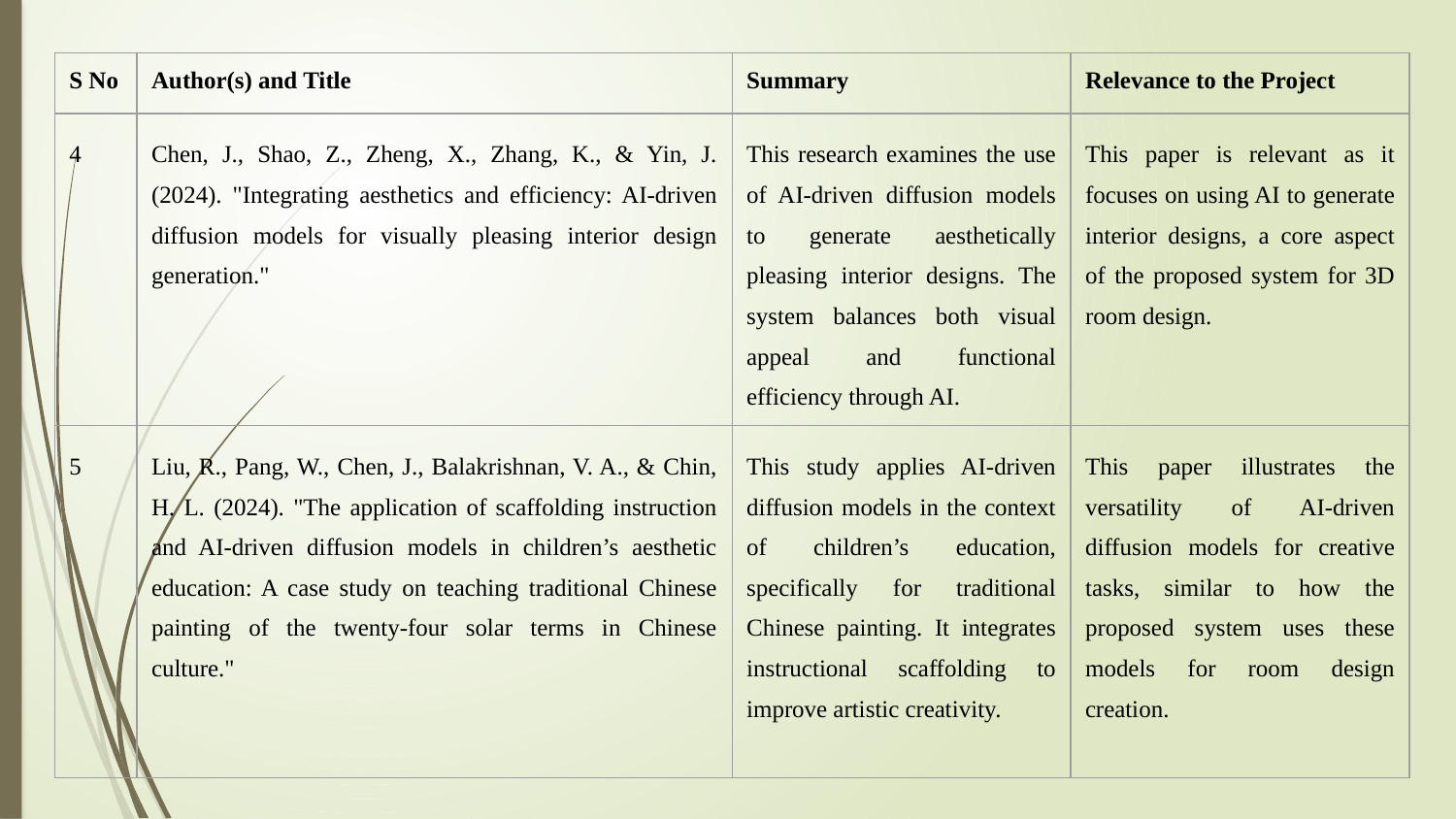

| S No | Author(s) and Title | Summary | Relevance to the Project |
| --- | --- | --- | --- |
| 4 | Chen, J., Shao, Z., Zheng, X., Zhang, K., & Yin, J. (2024). "Integrating aesthetics and efficiency: AI-driven diffusion models for visually pleasing interior design generation." | This research examines the use of AI-driven diffusion models to generate aesthetically pleasing interior designs. The system balances both visual appeal and functional efficiency through AI. | This paper is relevant as it focuses on using AI to generate interior designs, a core aspect of the proposed system for 3D room design. |
| 5 | Liu, R., Pang, W., Chen, J., Balakrishnan, V. A., & Chin, H. L. (2024). "The application of scaffolding instruction and AI-driven diffusion models in children’s aesthetic education: A case study on teaching traditional Chinese painting of the twenty-four solar terms in Chinese culture." | This study applies AI-driven diffusion models in the context of children’s education, specifically for traditional Chinese painting. It integrates instructional scaffolding to improve artistic creativity. | This paper illustrates the versatility of AI-driven diffusion models for creative tasks, similar to how the proposed system uses these models for room design creation. |